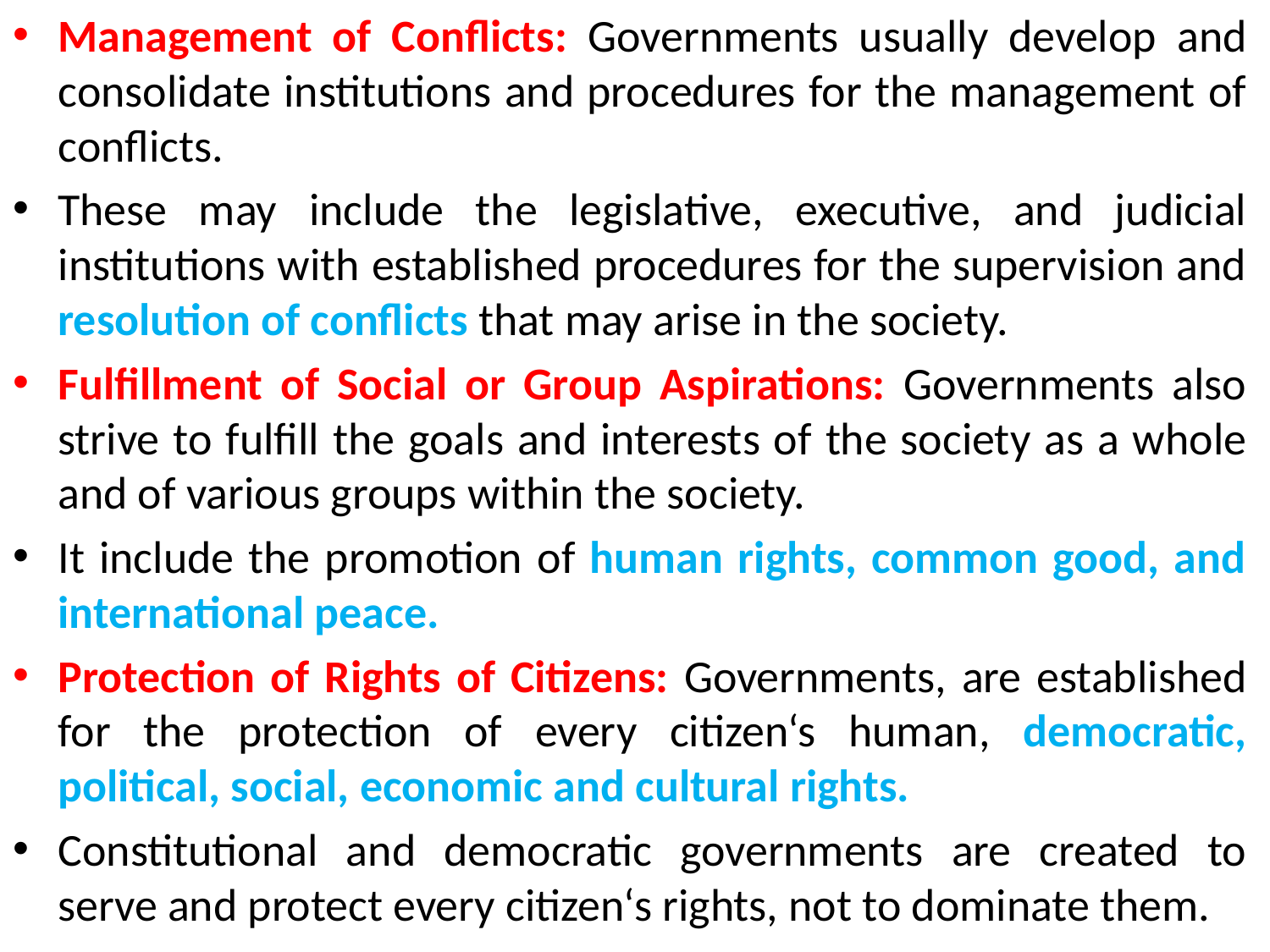

Management of Conflicts: Governments usually develop and consolidate institutions and procedures for the management of conflicts.
These may include the legislative, executive, and judicial institutions with established procedures for the supervision and resolution of conflicts that may arise in the society.
Fulfillment of Social or Group Aspirations: Governments also strive to fulfill the goals and interests of the society as a whole and of various groups within the society.
It include the promotion of human rights, common good, and international peace.
Protection of Rights of Citizens: Governments, are established for the protection of every citizen‘s human, democratic, political, social, economic and cultural rights.
Constitutional and democratic governments are created to serve and protect every citizen‘s rights, not to dominate them.